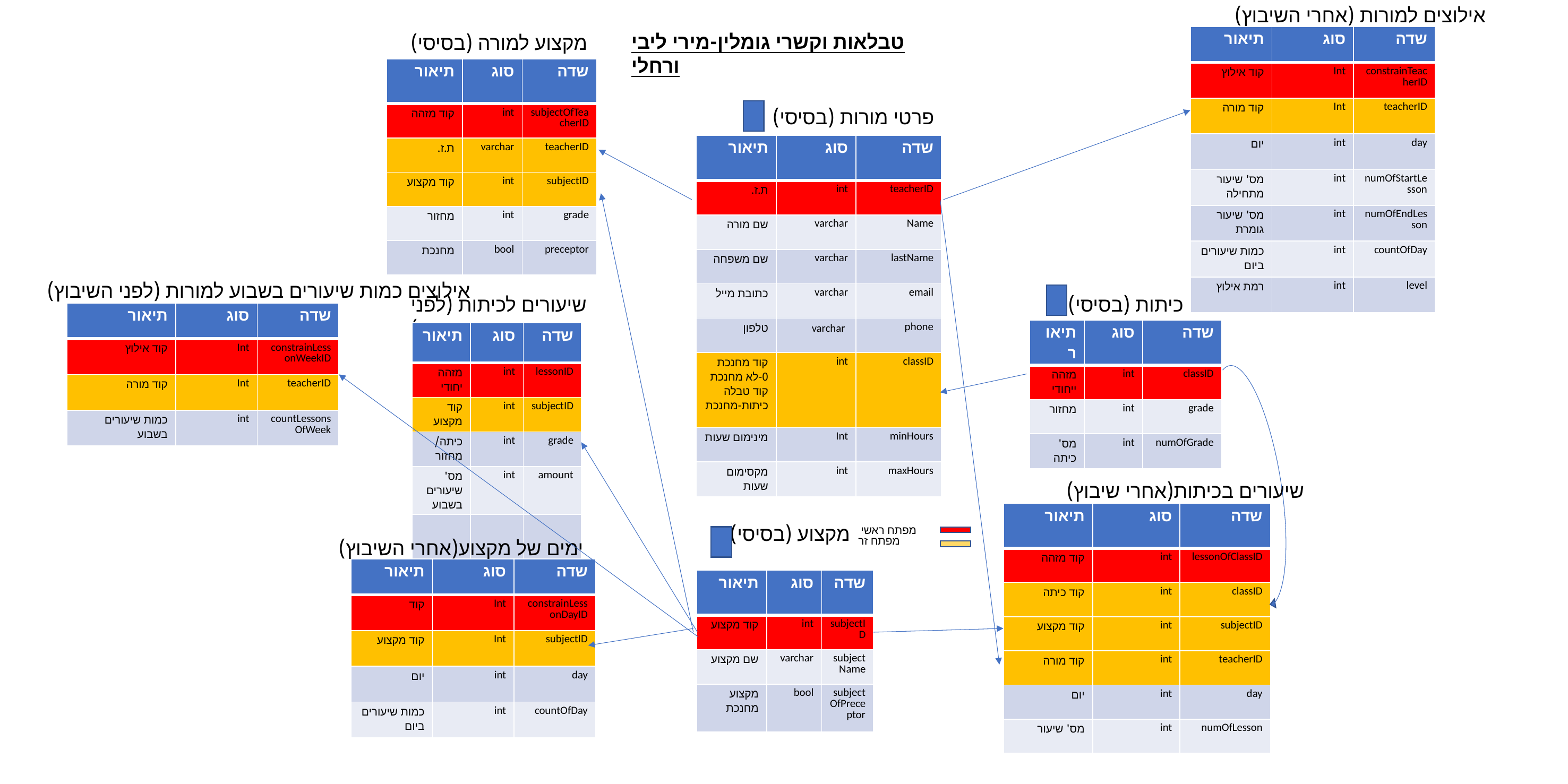

אילוצים למורות (אחרי השיבוץ)
טבלאות וקשרי גומלין-מירי ליבי ורחלי
מקצוע למורה (בסיסי)
| תיאור | סוג | שדה |
| --- | --- | --- |
| קוד אילוץ | Int | constrainTeacherID |
| קוד מורה | Int | teacherID |
| יום | int | day |
| מס' שיעור מתחילה | int | numOfStartLesson |
| מס' שיעור גומרת | int | numOfEndLesson |
| כמות שיעורים ביום | int | countOfDay |
| רמת אילוץ | int | level |
| תיאור | סוג | שדה |
| --- | --- | --- |
| קוד מזהה | int | subjectOfTeacherID |
| ת.ז. | varchar | teacherID |
| קוד מקצוע | int | subjectID |
| מחזור | int | grade |
| מחנכת | bool | preceptor |

פרטי מורות (בסיסי)
| תיאור | סוג | שדה |
| --- | --- | --- |
| ת.ז. | int | teacherID |
| שם מורה | varchar | Name |
| שם משפחה | varchar | lastName |
| כתובת מייל | varchar | email |
| טלפון | varchar | phone |
| קוד מחנכת 0-לא מחנכת קוד טבלה כיתות-מחנכת | int | classID |
| מינימום שעות | Int | minHours |
| מקסימום שעות | int | maxHours |
אילוצים כמות שיעורים בשבוע למורות (לפני השיבוץ)

כיתות (בסיסי)
שיעורים לכיתות (לפני השיבוץ)
| תיאור | סוג | שדה |
| --- | --- | --- |
| קוד אילוץ | Int | constrainLessonWeekID |
| קוד מורה | Int | teacherID |
| כמות שיעורים בשבוע | int | countLessonsOfWeek |
| תיאור | סוג | שדה |
| --- | --- | --- |
| מזהה ייחודי | int | classID |
| מחזור | int | grade |
| מס' כיתה | int | numOfGrade |
| תיאור | סוג | שדה |
| --- | --- | --- |
| מזהה יחודי | int | lessonID |
| קוד מקצוע | int | subjectID |
| כיתה/ מחזור | int | grade |
| מס' שיעורים בשבוע | int | amount |
|  |  |  |

שיעורים בכיתות(אחרי שיבוץ)
| תיאור | סוג | שדה |
| --- | --- | --- |
| קוד מזהה | int | lessonOfClassID |
| קוד כיתה | int | classID |
| קוד מקצוע | int | subjectID |
| קוד מורה | int | teacherID |
| יום | int | day |
| מס' שיעור | int | numOfLesson |
מקצוע (בסיסי)
מפתח ראשי

מפתח זר
ימים של מקצוע(אחרי השיבוץ)

| תיאור | סוג | שדה |
| --- | --- | --- |
| קוד | Int | constrainLessonDayID |
| קוד מקצוע | Int | subjectID |
| יום | int | day |
| כמות שיעורים ביום | int | countOfDay |
| תיאור | סוג | שדה |
| --- | --- | --- |
| קוד מקצוע | int | subjectID |
| שם מקצוע | varchar | subjectName |
| מקצוע מחנכת | bool | subjectOfPreceptor |